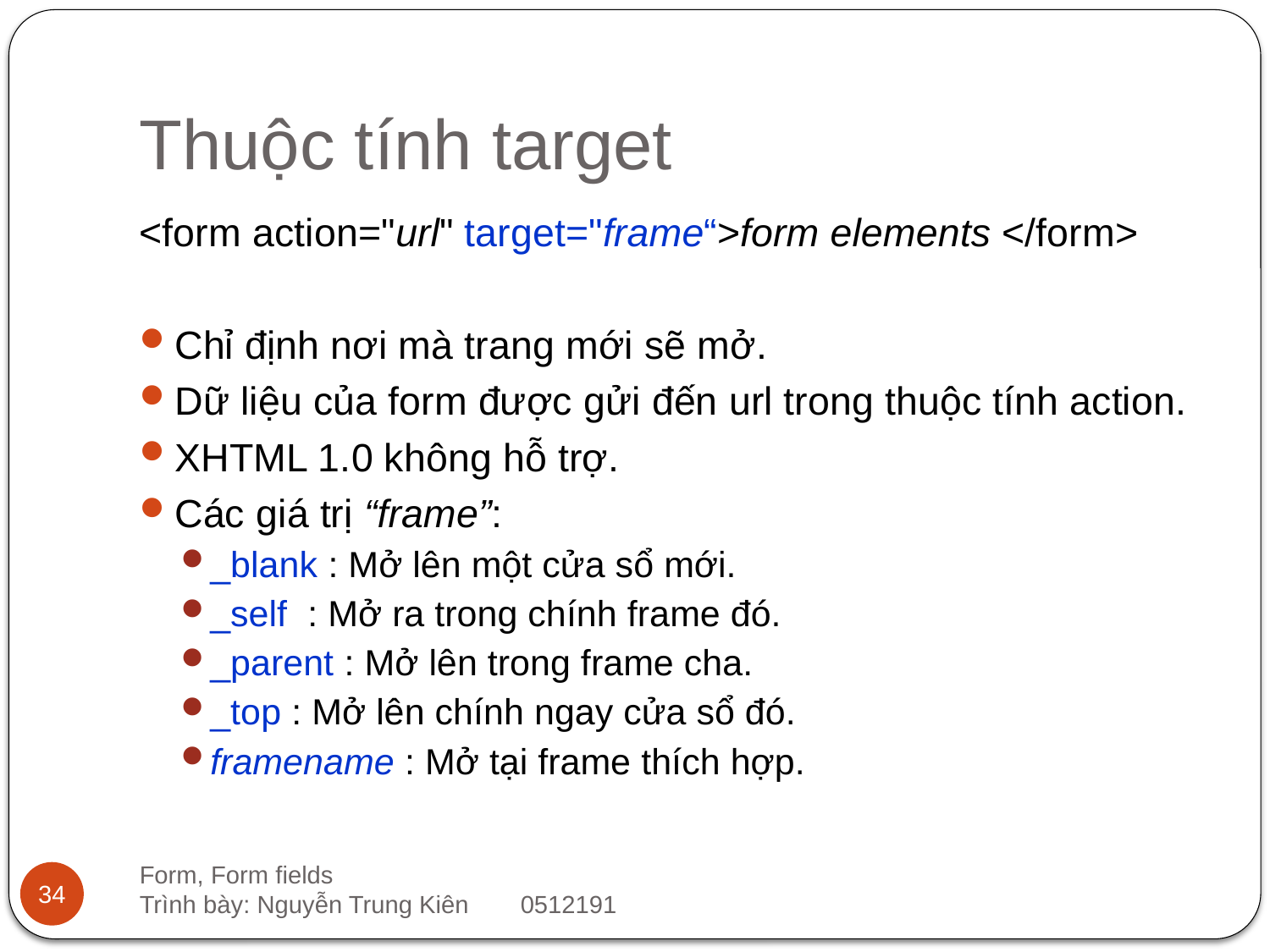

# Thuộc tính target
<form action="url" target="frame“>form elements </form>

Chỉ định nơi mà trang mới sẽ mở.
Dữ liệu của form được gửi đến url trong thuộc tính action.
XHTML 1.0 không hỗ trợ.
Các giá trị “frame”:
_blank : Mở lên một cửa sổ mới.
_self  : Mở ra trong chính frame đó.
_parent : Mở lên trong frame cha.
_top : Mở lên chính ngay cửa sổ đó.
framename : Mở tại frame thích hợp.

Form, Form fields
Trình bày: Nguyễn Trung Kiên	0512191
34